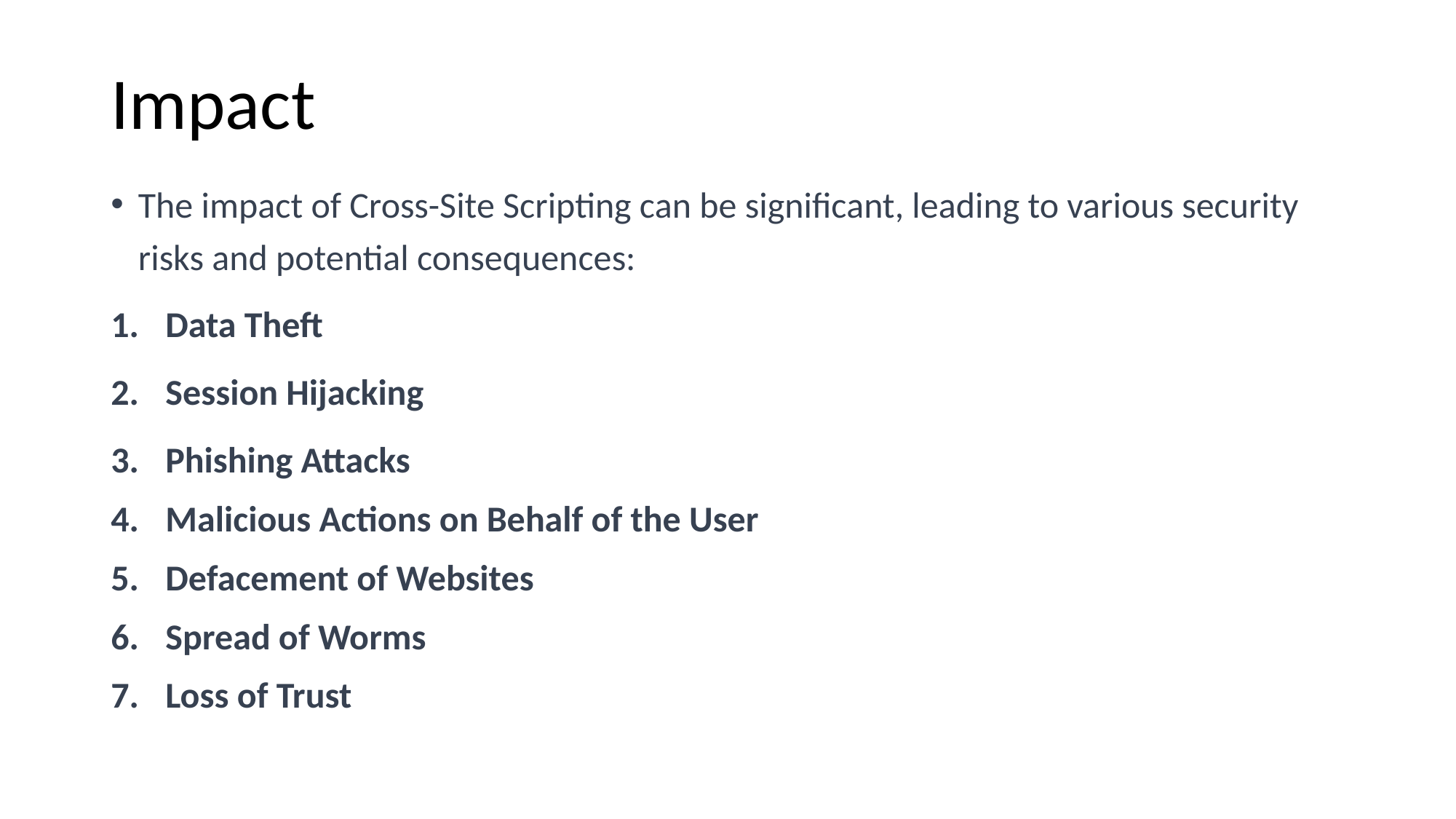

# Impact
The impact of Cross-Site Scripting can be significant, leading to various security risks and potential consequences:
Data Theft
Session Hijacking
Phishing Attacks
Malicious Actions on Behalf of the User
Defacement of Websites
Spread of Worms
Loss of Trust